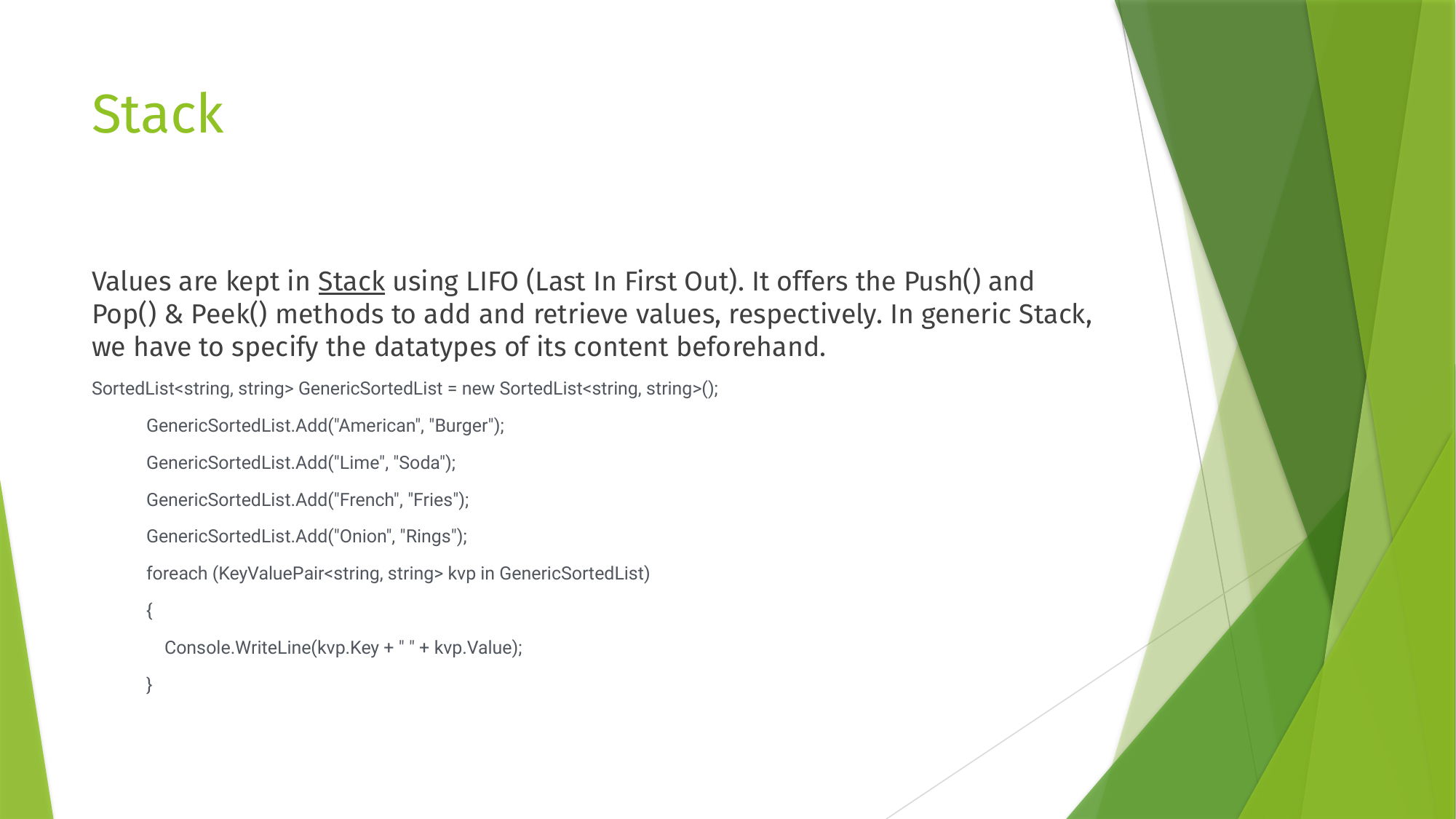

# Stack
Values are kept in Stack using LIFO (Last In First Out). It offers the Push() and Pop() & Peek() methods to add and retrieve values, respectively. In generic Stack, we have to specify the datatypes of its content beforehand.
SortedList<string, string> GenericSortedList = new SortedList<string, string>();
            GenericSortedList.Add("American", "Burger");
            GenericSortedList.Add("Lime", "Soda");
            GenericSortedList.Add("French", "Fries");
            GenericSortedList.Add("Onion", "Rings");
            foreach (KeyValuePair<string, string> kvp in GenericSortedList)
            {
                Console.WriteLine(kvp.Key + " " + kvp.Value);
            }